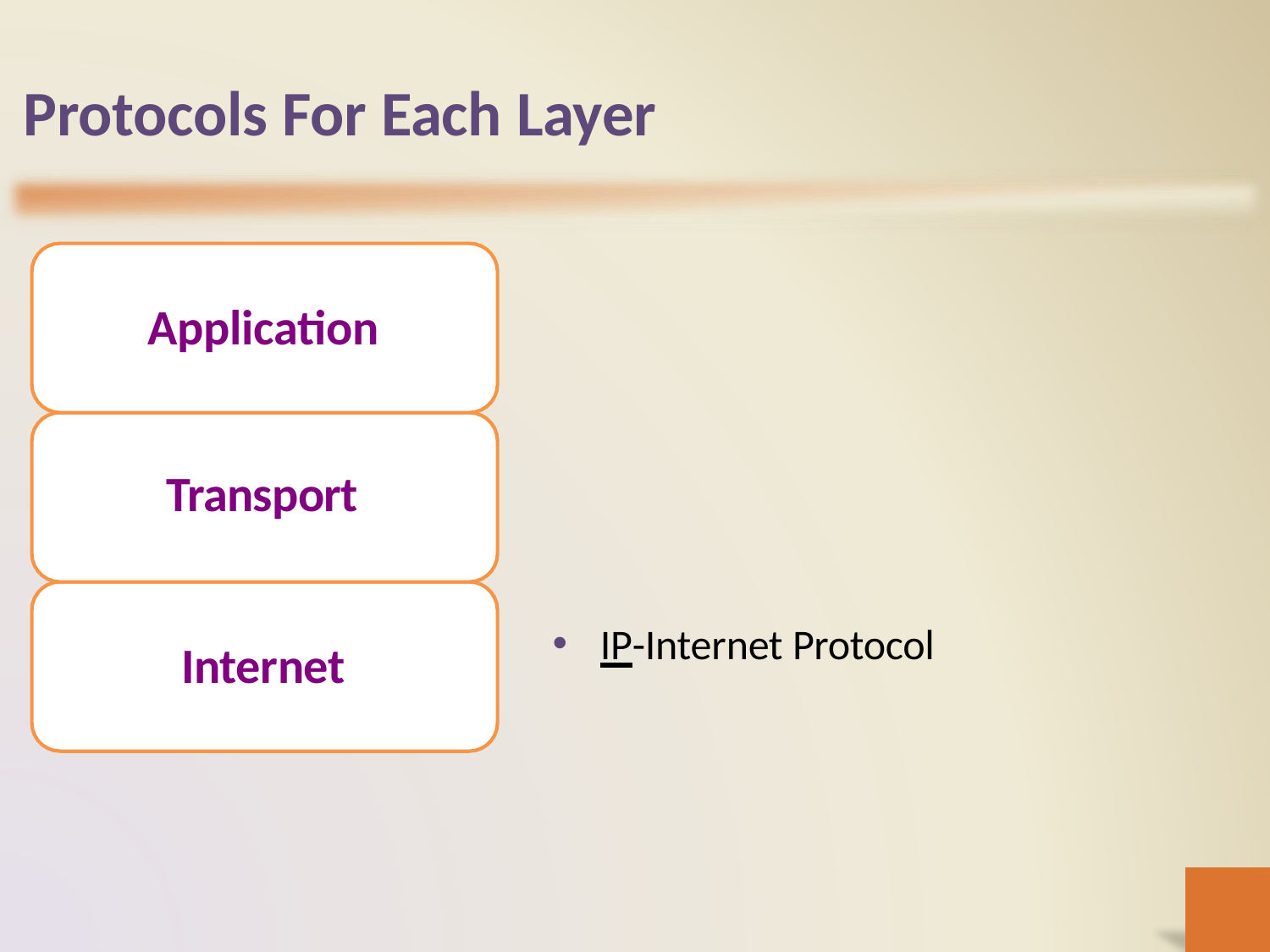

# Protocols For Each Layer

Application

Transport

IP-Internet Protocol
Internet